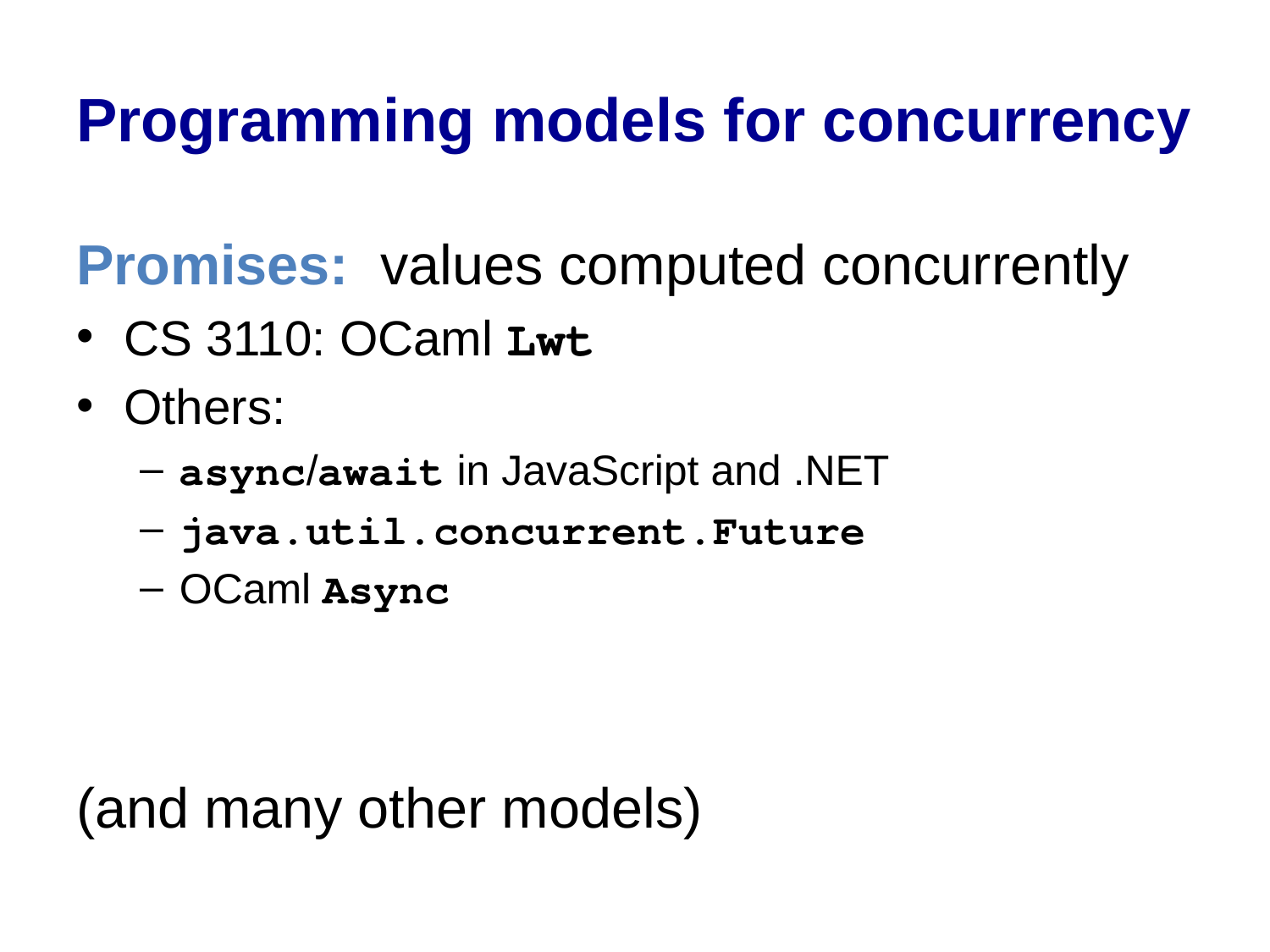

# Programming models for concurrency
Promises:  values computed concurrently
CS 3110: OCaml Lwt
Others:
async/await in JavaScript and .NET
java.util.concurrent.Future
OCaml Async

(and many other models)